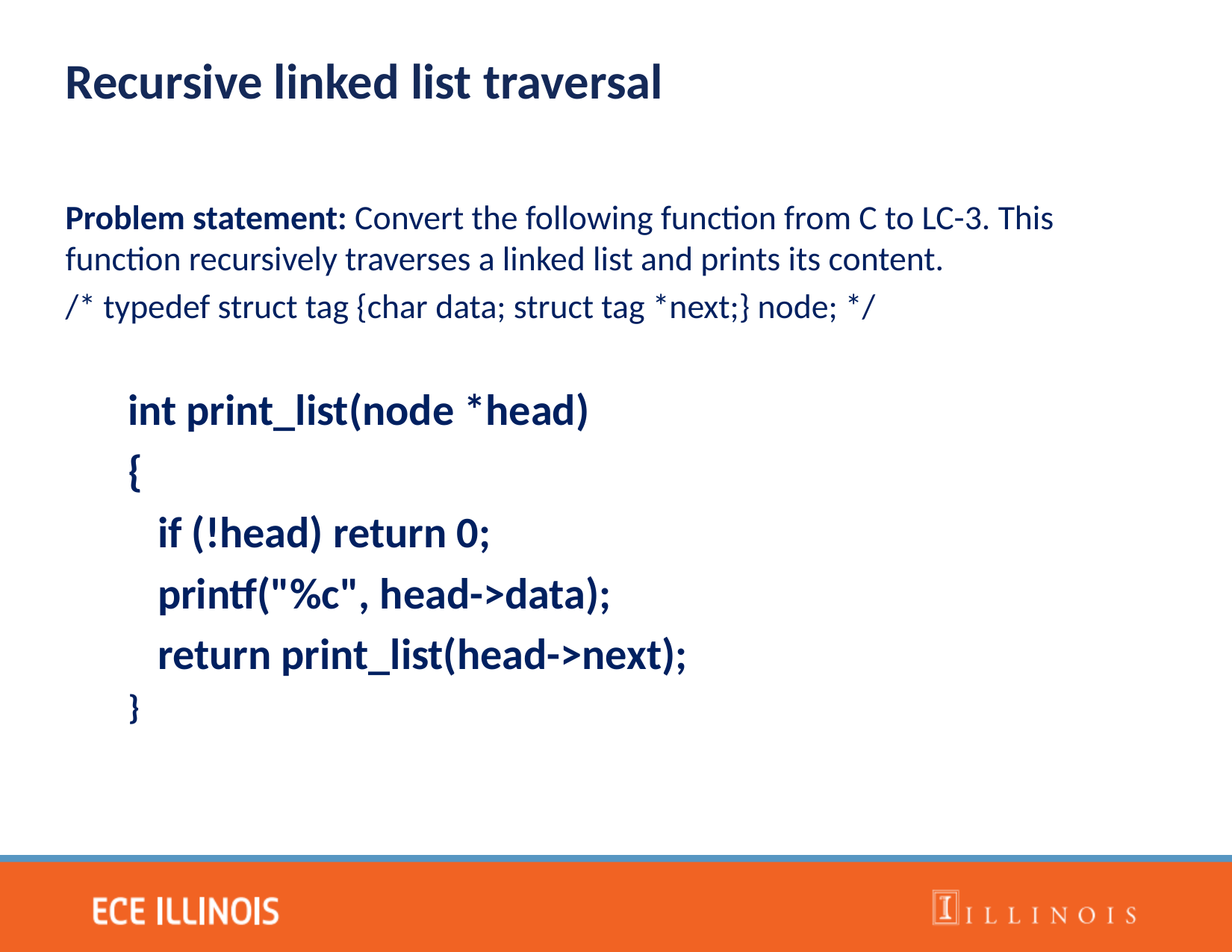

Recursive linked list traversal

Problem statement: Convert the following function from C to LC-3. This function recursively traverses a linked list and prints its content.
/* typedef struct tag {char data; struct tag *next;} node; */

int print_list(node *head)
{
   if (!head) return 0;
   printf("%c", head->data);
   return print_list(head->next);
}